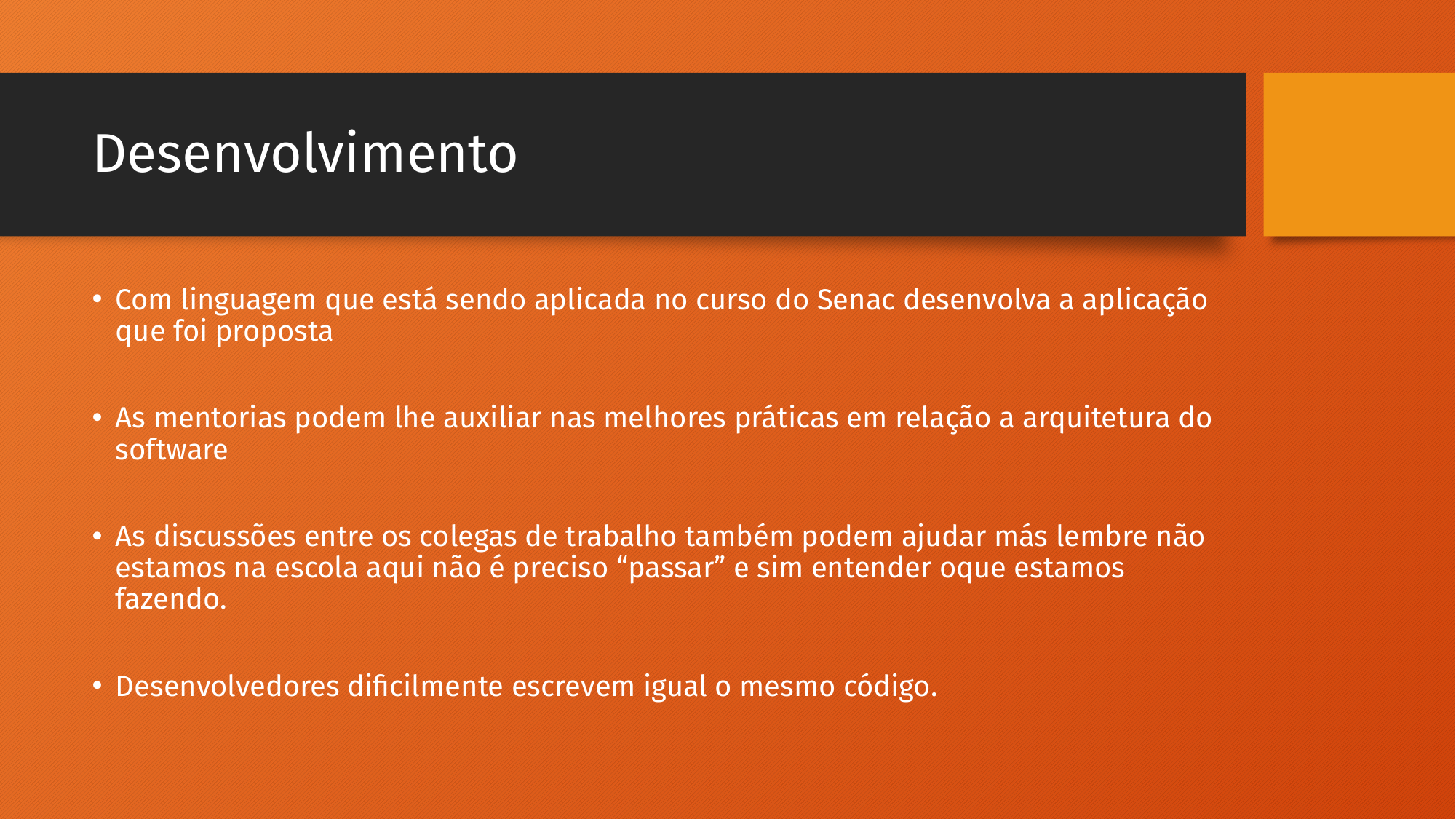

# Desenvolvimento
Com linguagem que está sendo aplicada no curso do Senac desenvolva a aplicação que foi proposta

As mentorias podem lhe auxiliar nas melhores práticas em relação a arquitetura do software

As discussões entre os colegas de trabalho também podem ajudar más lembre não estamos na escola aqui não é preciso “passar” e sim entender oque estamos fazendo.

Desenvolvedores dificilmente escrevem igual o mesmo código.